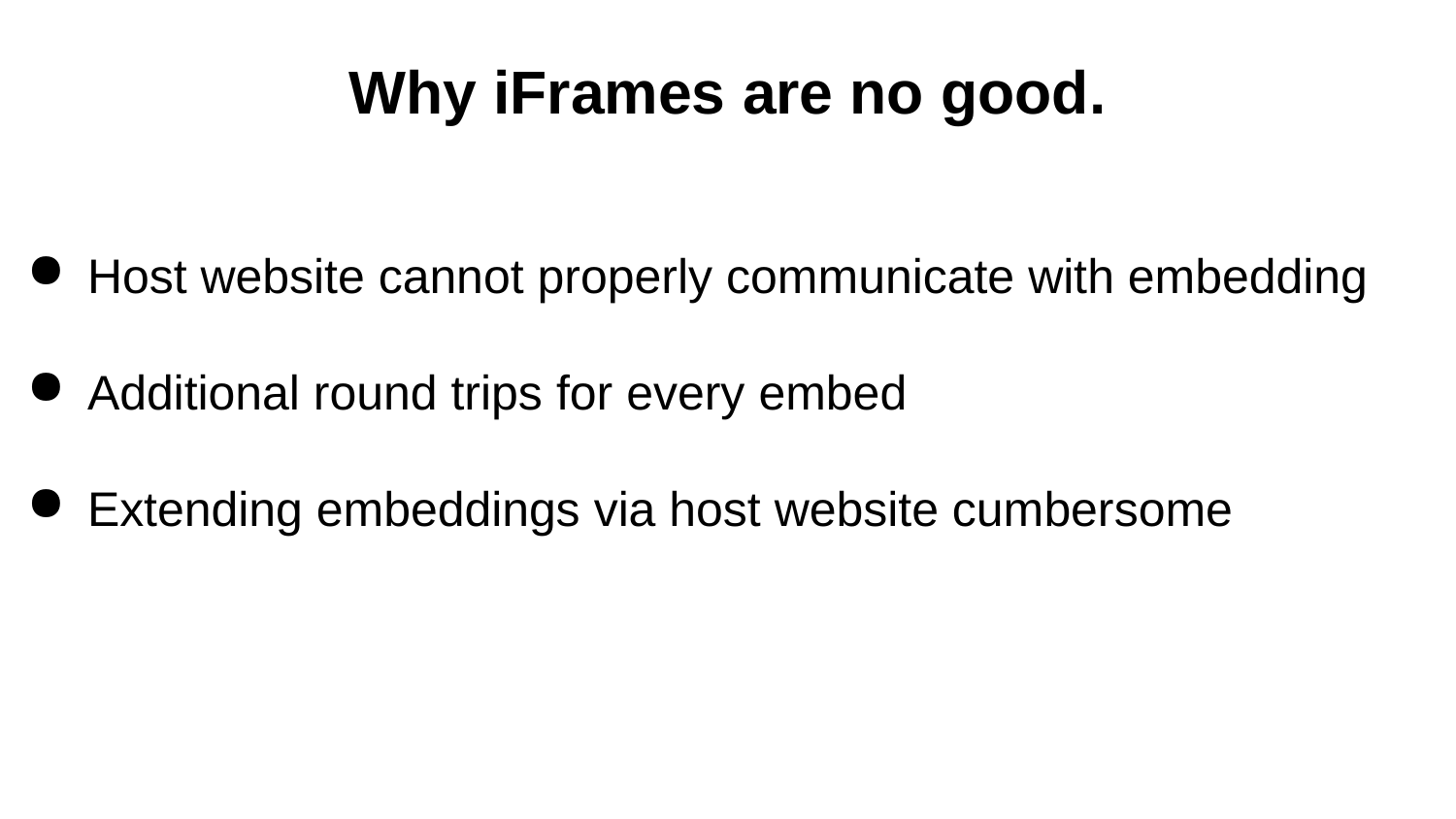

Why iFrames are no good.
Host website cannot properly communicate with embedding

Additional round trips for every embed

Extending embeddings via host website cumbersome